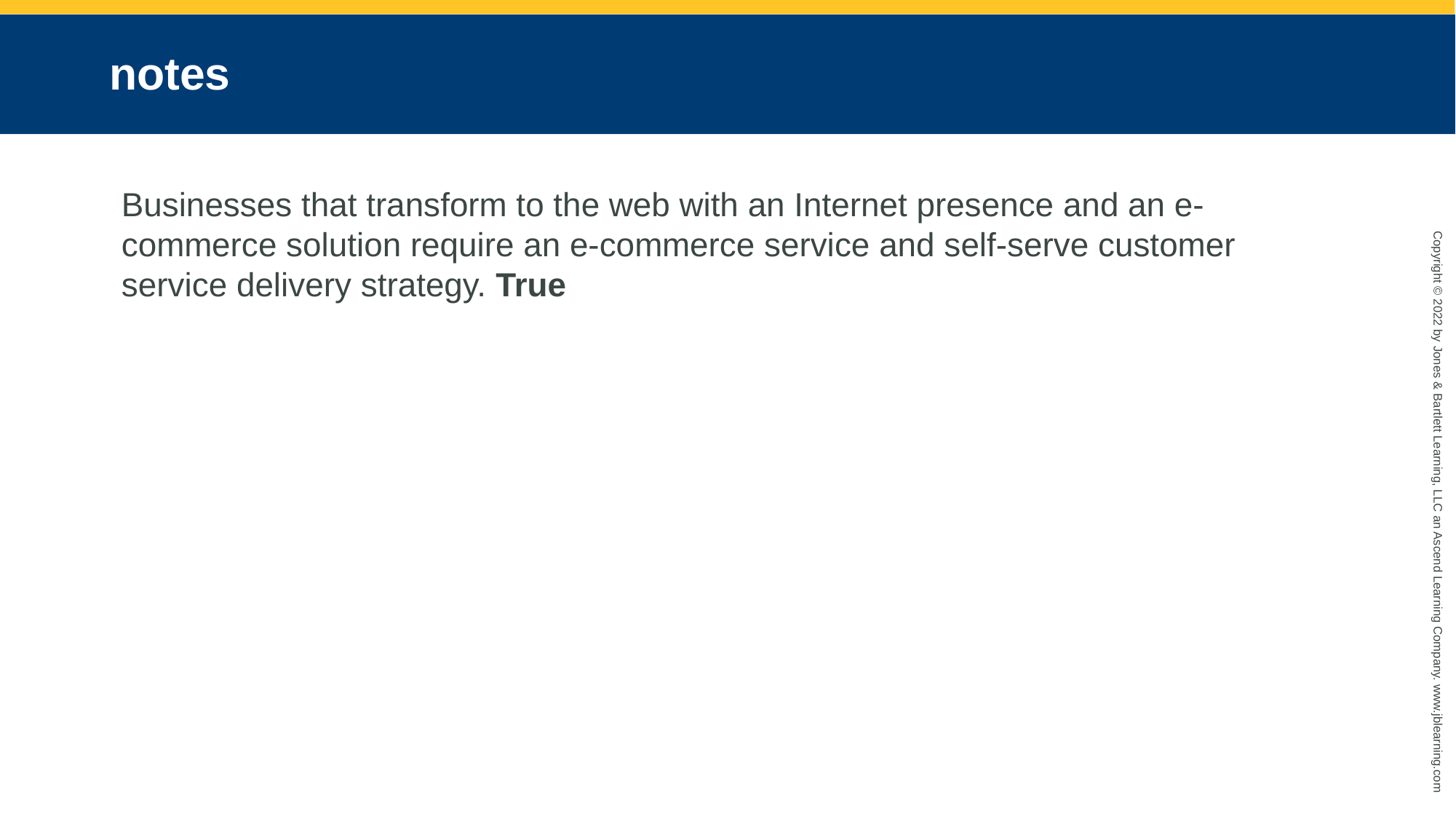

# notes
Businesses that transform to the web with an Internet presence and an e-commerce solution require an e-commerce service and self-serve customer service delivery strategy. True